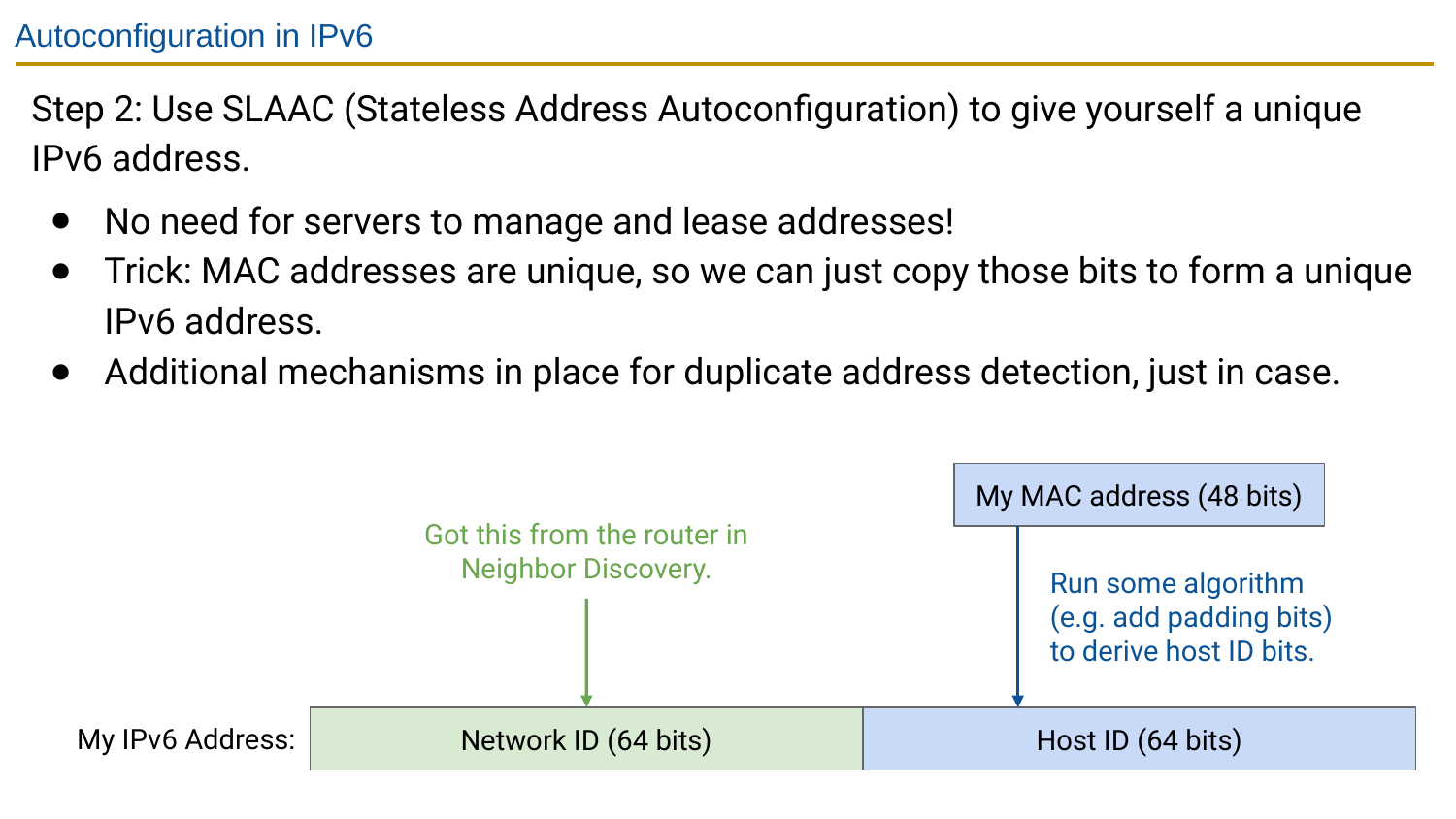

# Autoconfiguration in IPv6
Step 2: Use SLAAC (Stateless Address Autoconfiguration) to give yourself a unique IPv6 address.
No need for servers to manage and lease addresses!
Trick: MAC addresses are unique, so we can just copy those bits to form a unique IPv6 address.
Additional mechanisms in place for duplicate address detection, just in case.
My MAC address (48 bits)
Got this from the router in Neighbor Discovery.
Run some algorithm (e.g. add padding bits) to derive host ID bits.
My IPv6 Address:
Network ID (64 bits)
Host ID (64 bits)